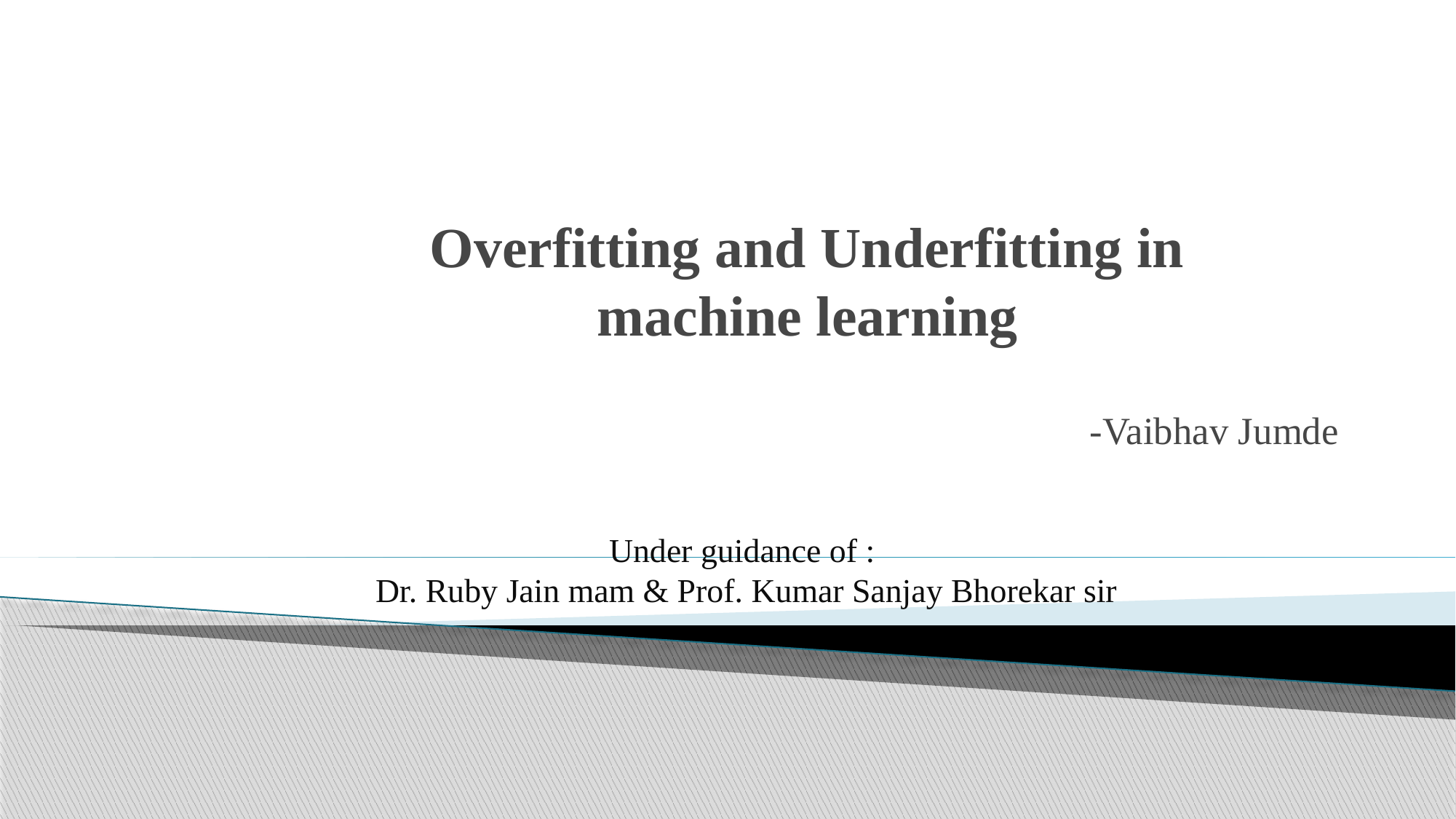

# Overfitting and Underfitting in machine learning
-Vaibhav Jumde
Under guidance of :
Dr. Ruby Jain mam & Prof. Kumar Sanjay Bhorekar sir